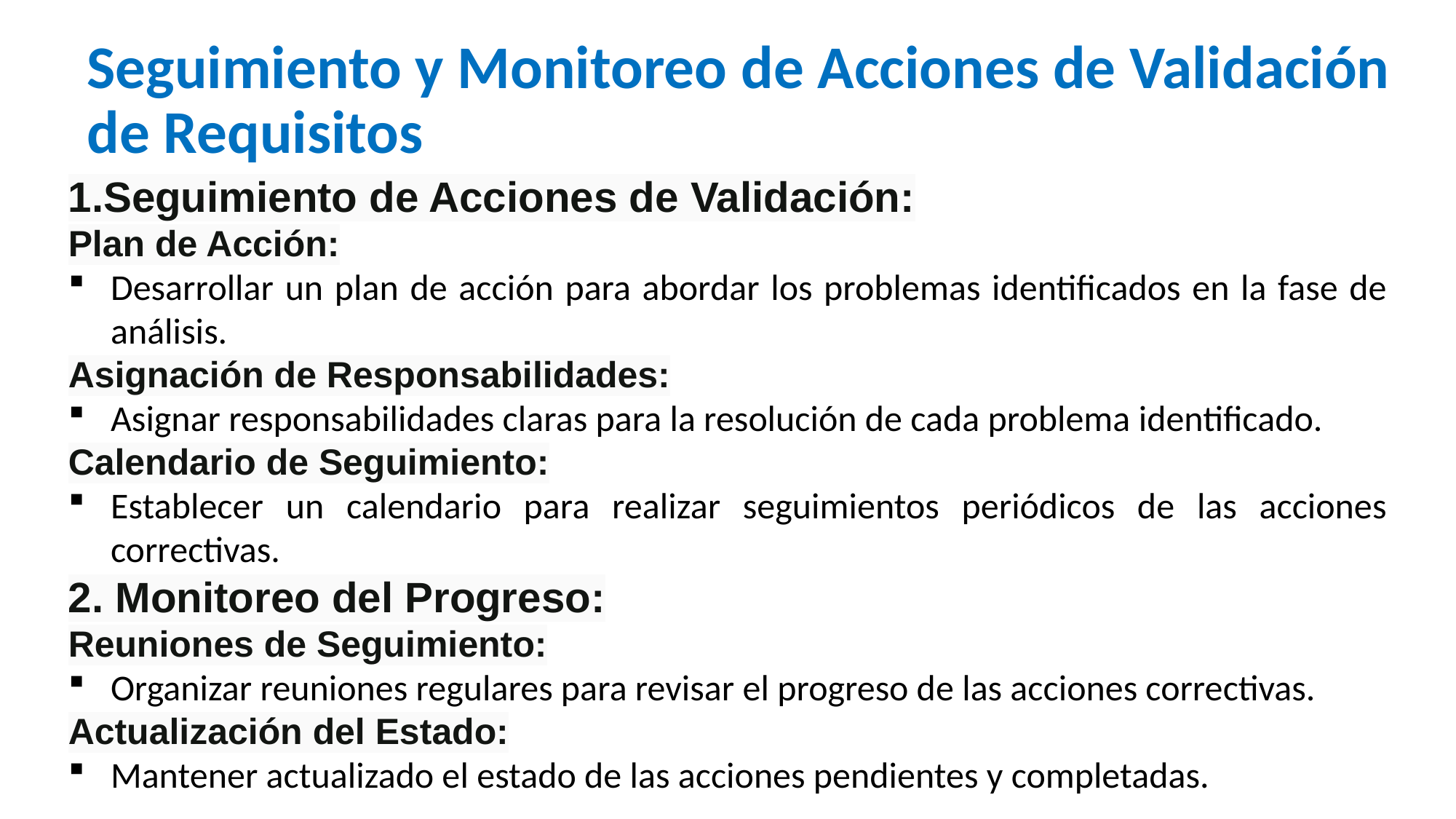

# Seguimiento y Monitoreo de Acciones de Validación de Requisitos
Seguimiento de Acciones de Validación:
Plan de Acción:
Desarrollar un plan de acción para abordar los problemas identificados en la fase de análisis.
Asignación de Responsabilidades:
Asignar responsabilidades claras para la resolución de cada problema identificado.
Calendario de Seguimiento:
Establecer un calendario para realizar seguimientos periódicos de las acciones correctivas.
2. Monitoreo del Progreso:
Reuniones de Seguimiento:
Organizar reuniones regulares para revisar el progreso de las acciones correctivas.
Actualización del Estado:
Mantener actualizado el estado de las acciones pendientes y completadas.